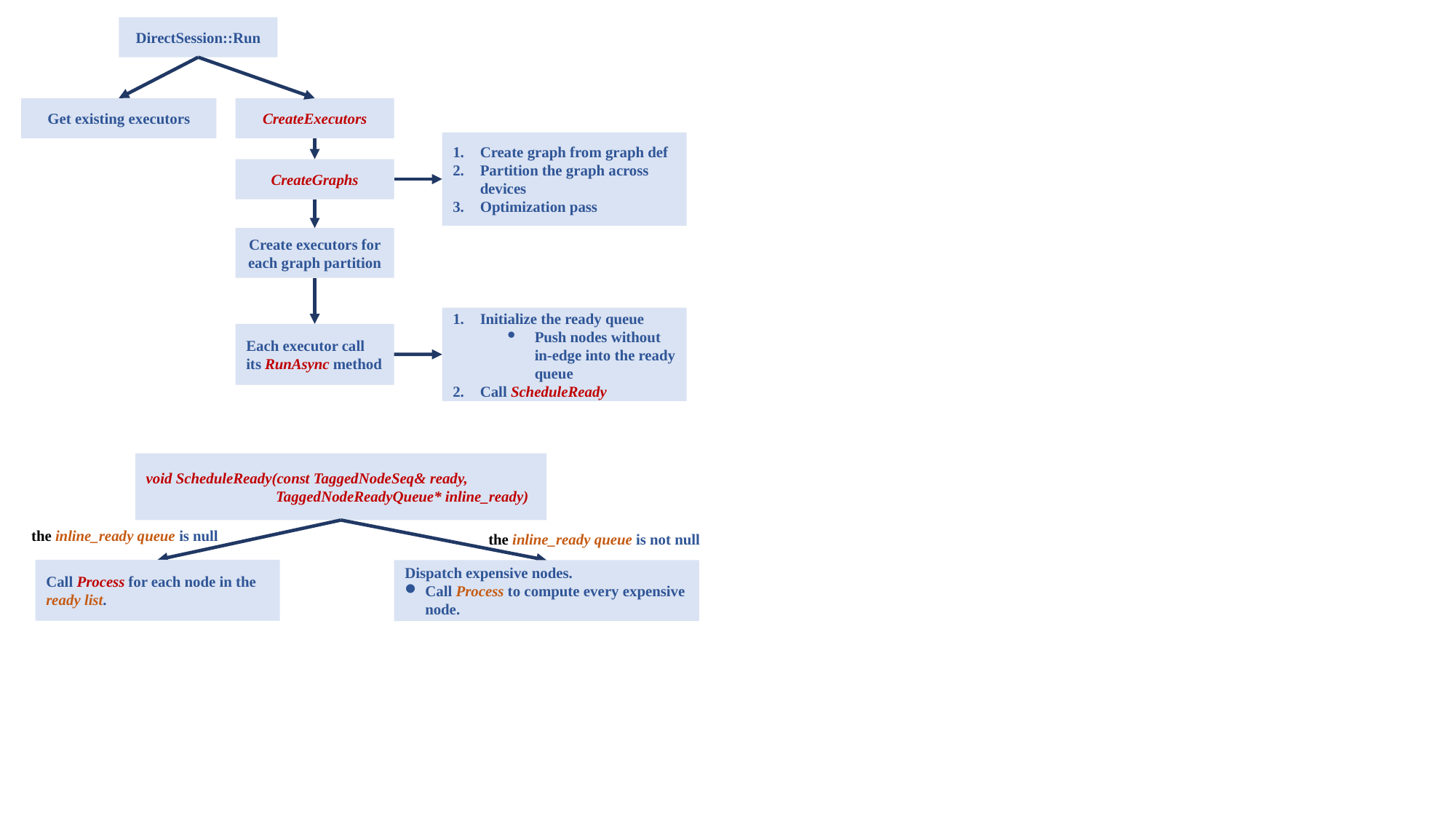

DirectSession::Run
Get existing executors
CreateExecutors
Create graph from graph def
Partition the graph across devices
Optimization pass
CreateGraphs
Create executors for each graph partition
Initialize the ready queue
Push nodes without in-edge into the ready queue
Call ScheduleReady
Each executor call its RunAsync method
void ScheduleReady(const TaggedNodeSeq& ready,
                                  TaggedNodeReadyQueue* inline_ready)
the inline_ready queue is null
the inline_ready queue is not null
Call Process for each node in the ready list.
Dispatch expensive nodes.
Call Process to compute every expensive node.